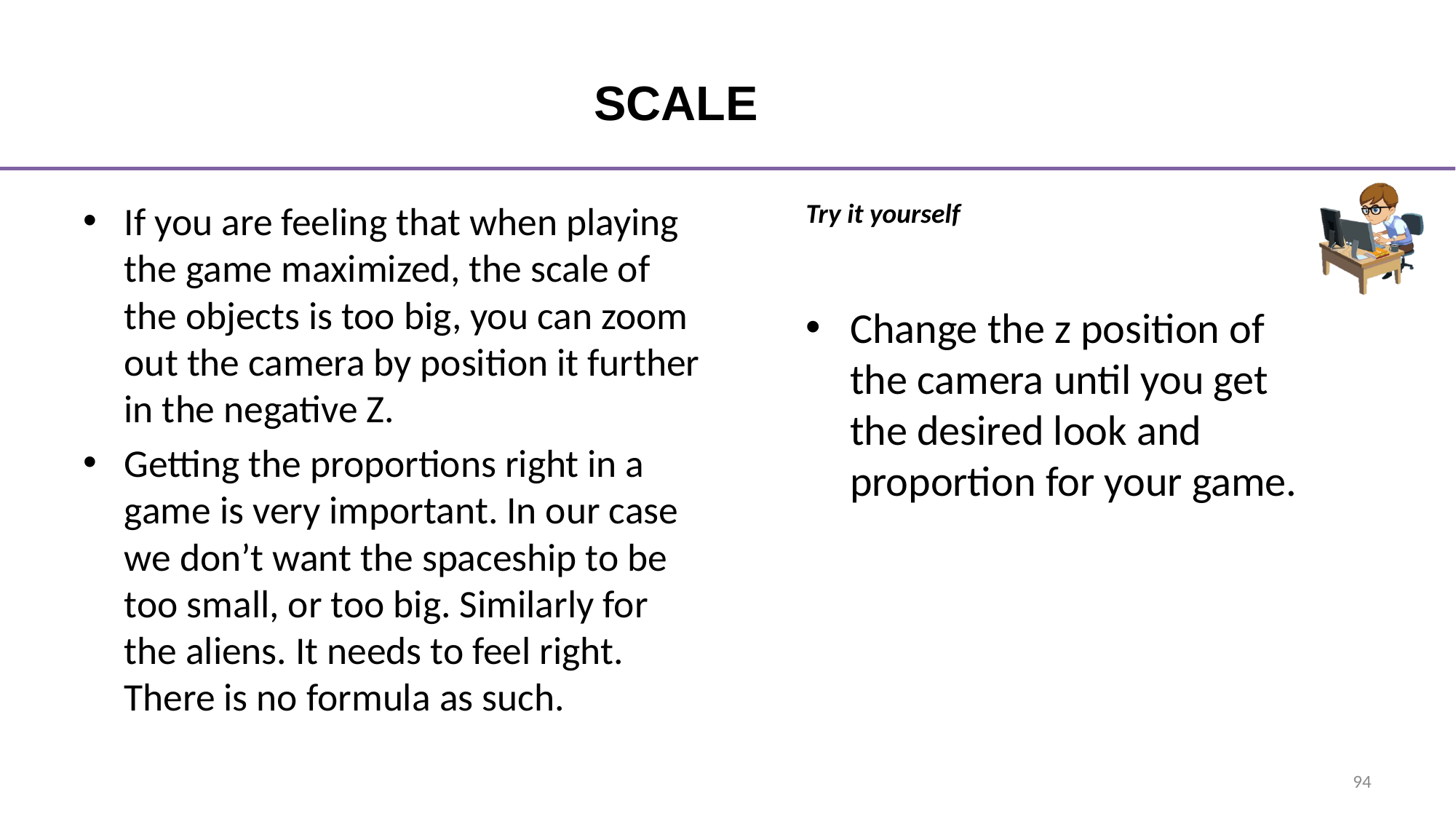

# Scale
If you are feeling that when playing the game maximized, the scale of the objects is too big, you can zoom out the camera by position it further in the negative Z.
Getting the proportions right in a game is very important. In our case we don’t want the spaceship to be too small, or too big. Similarly for the aliens. It needs to feel right. There is no formula as such.

Change the z position of the camera until you get the desired look and proportion for your game.
94